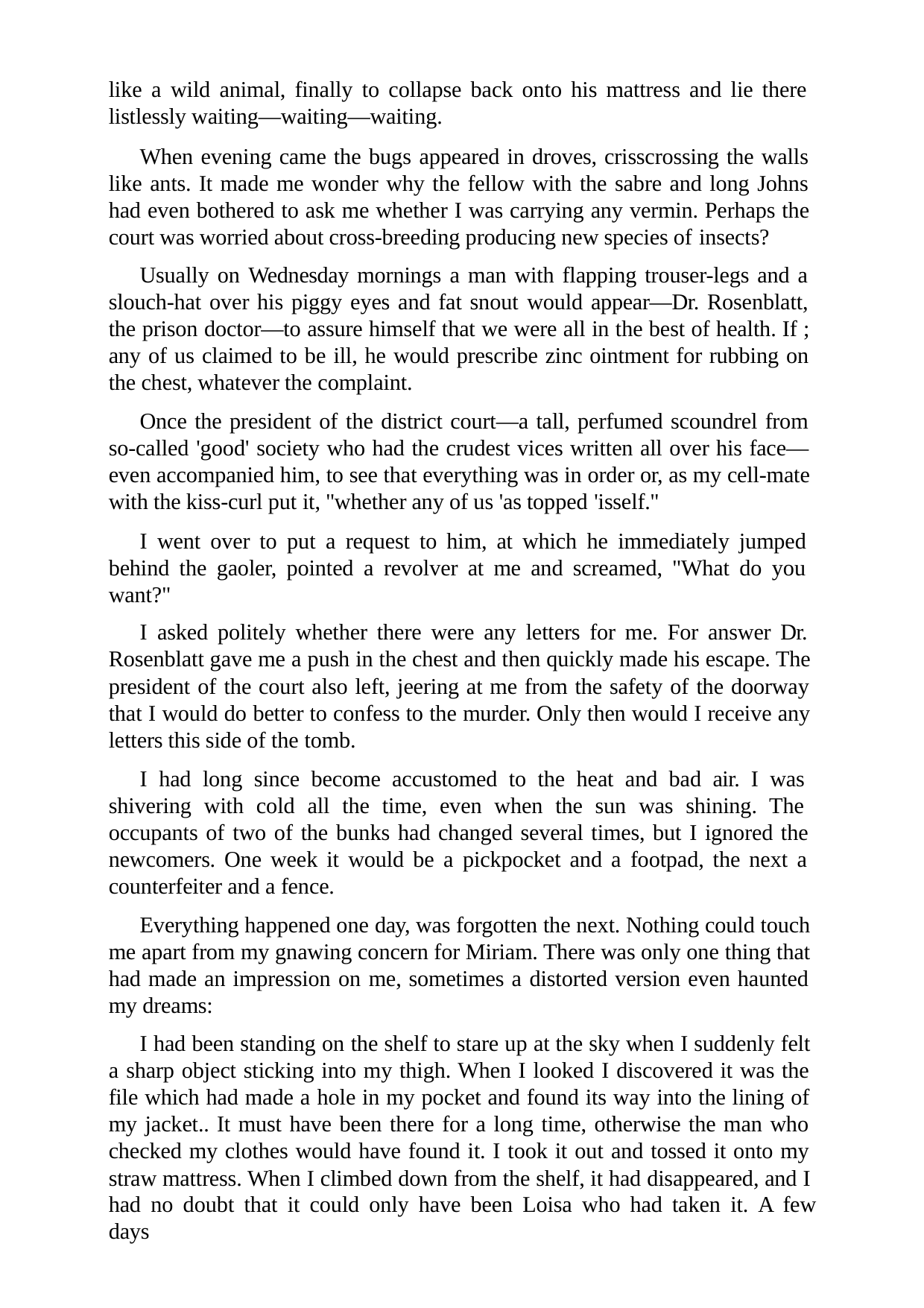

like a wild animal, finally to collapse back onto his mattress and lie there  listlessly waiting—waiting—waiting.
When evening came the bugs appeared in droves, crisscrossing the walls  like ants. It made me wonder why the fellow with the sabre and long Johns  had even bothered to ask me whether I was carrying any vermin. Perhaps the  court was worried about cross-breeding producing new species of insects?
Usually on Wednesday mornings a man with flapping trouser-legs and a  slouch-hat over his piggy eyes and fat snout would appear—Dr. Rosenblatt,  the prison doctor—to assure himself that we were all in the best of health. If ;  any of us claimed to be ill, he would prescribe zinc ointment for rubbing on  the chest, whatever the complaint.
Once the president of the district court—a tall, perfumed scoundrel from  so-called 'good' society who had the crudest vices written all over his face—  even accompanied him, to see that everything was in order or, as my cell-mate  with the kiss-curl put it, "whether any of us 'as topped 'isself."
I went over to put a request to him, at which he immediately jumped  behind the gaoler, pointed a revolver at me and screamed, "What do you  want?"
I asked politely whether there were any letters for me. For answer Dr.  Rosenblatt gave me a push in the chest and then quickly made his escape. The  president of the court also left, jeering at me from the safety of the doorway  that I would do better to confess to the murder. Only then would I receive any  letters this side of the tomb.
I had long since become accustomed to the heat and bad air. I was  shivering with cold all the time, even when the sun was shining. The  occupants of two of the bunks had changed several times, but I ignored the  newcomers. One week it would be a pickpocket and a footpad, the next a  counterfeiter and a fence.
Everything happened one day, was forgotten the next. Nothing could touch  me apart from my gnawing concern for Miriam. There was only one thing that  had made an impression on me, sometimes a distorted version even haunted  my dreams:
I had been standing on the shelf to stare up at the sky when I suddenly felt  a sharp object sticking into my thigh. When I looked I discovered it was the  file which had made a hole in my pocket and found its way into the lining of  my jacket.. It must have been there for a long time, otherwise the man who  checked my clothes would have found it. I took it out and tossed it onto my  straw mattress. When I climbed down from the shelf, it had disappeared, and I  had no doubt that it could only have been Loisa who had taken it. A few days